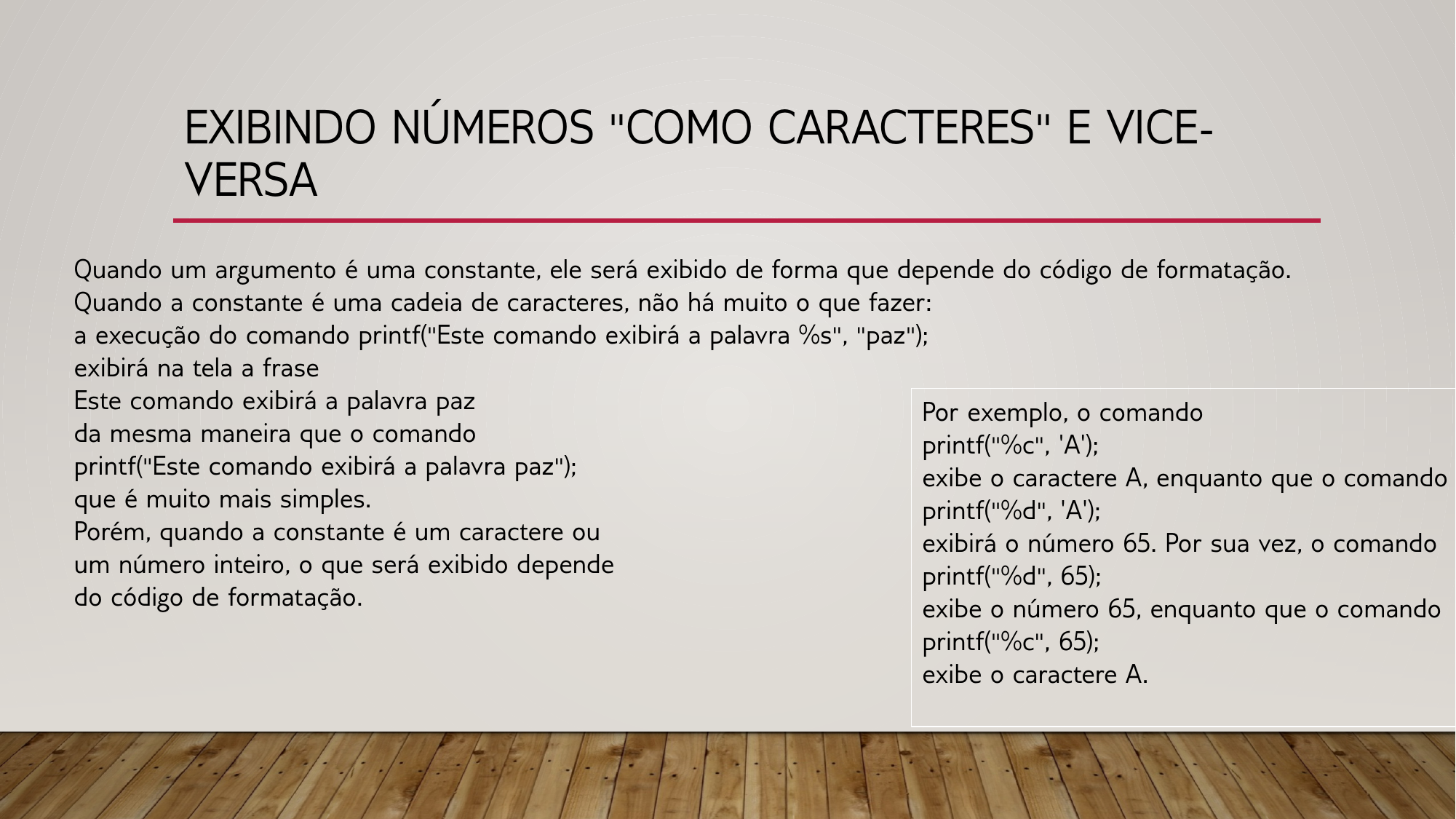

# Exibindo números "como caracteres" e vice-versa
Quando um argumento é uma constante, ele será exibido de forma que depende do código de formatação. Quando a constante é uma cadeia de caracteres, não há muito o que fazer:
a execução do comando printf("Este comando exibirá a palavra %s", "paz");
exibirá na tela a frase
Este comando exibirá a palavra paz
da mesma maneira que o comando
printf("Este comando exibirá a palavra paz");
que é muito mais simples.
Porém, quando a constante é um caractere ou
um número inteiro, o que será exibido depende
do código de formatação.
Por exemplo, o comando
printf("%c", 'A');
exibe o caractere A, enquanto que o comando
printf("%d", 'A');
exibirá o número 65. Por sua vez, o comando
printf("%d", 65);
exibe o número 65, enquanto que o comando
printf("%c", 65);
exibe o caractere A.